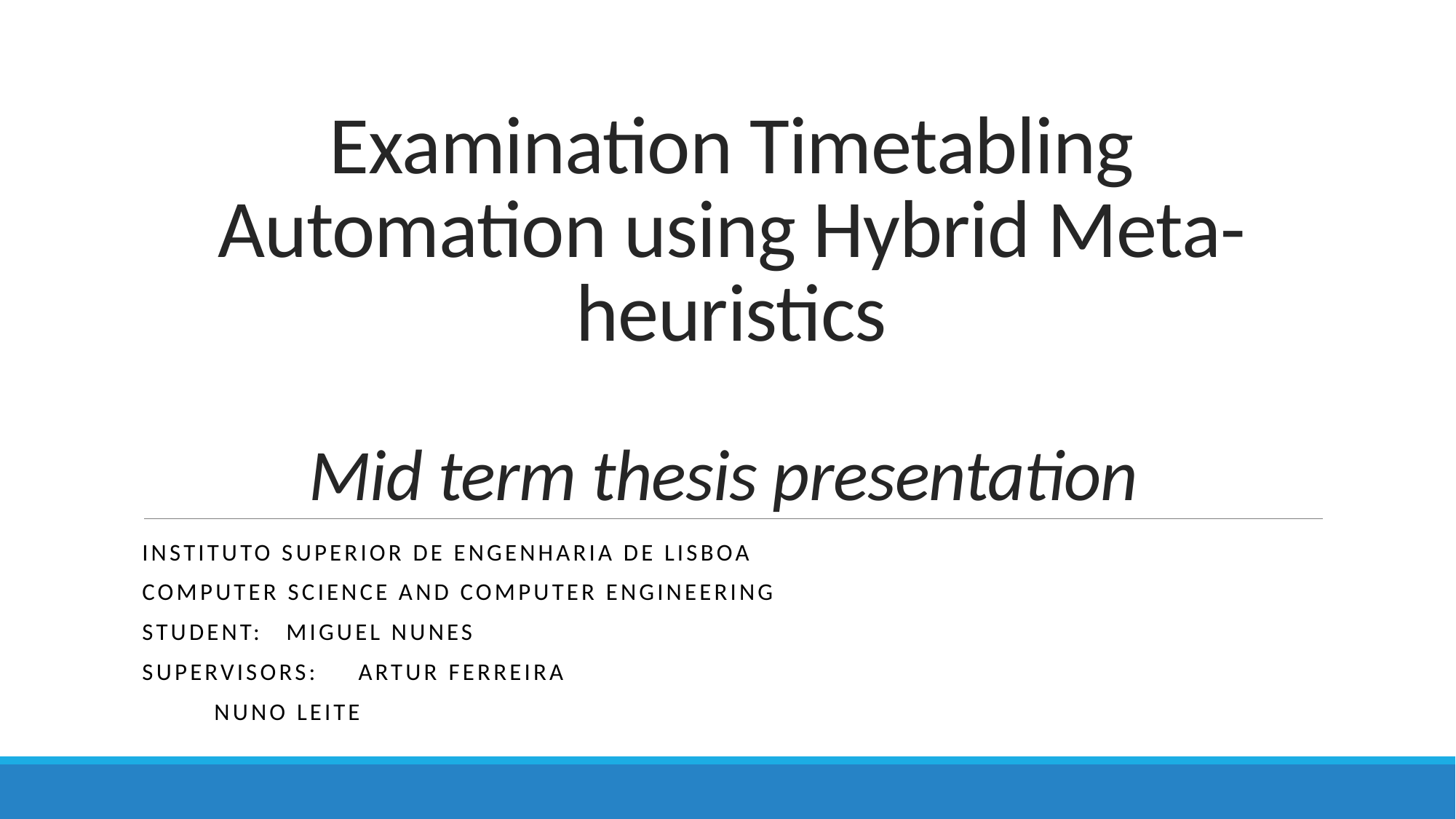

# Examination Timetabling Automation using Hybrid Meta-heuristics Mid term thesis presentation
Instituto superior de engenharia de lisboa
Computer Science and Computer Engineering
Student: 	Miguel Nunes
Supervisors: 	Artur Ferreira
		Nuno Leite